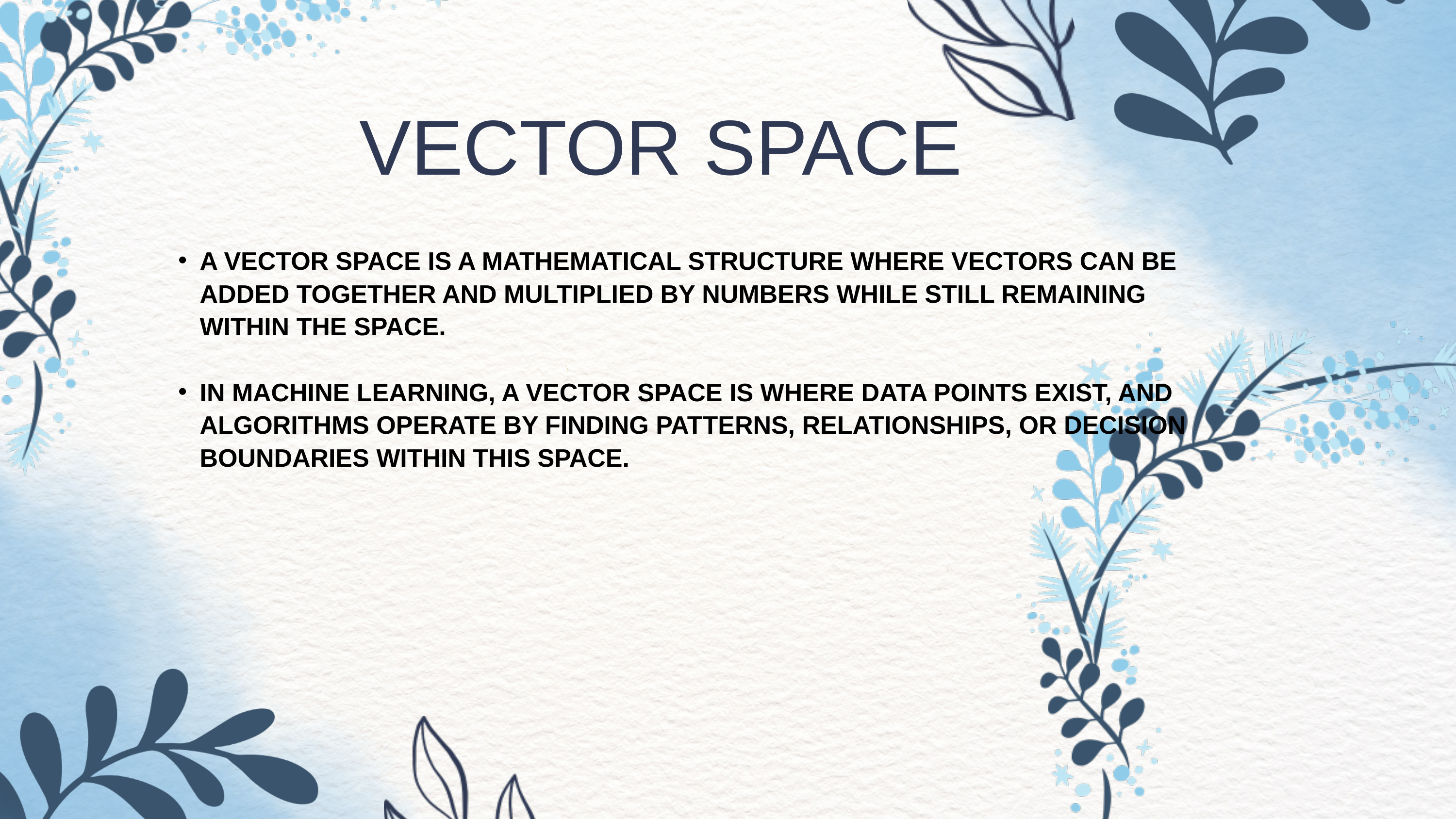

VECTOR SPACE
A VECTOR SPACE IS A MATHEMATICAL STRUCTURE WHERE VECTORS CAN BE ADDED TOGETHER AND MULTIPLIED BY NUMBERS WHILE STILL REMAINING WITHIN THE SPACE.

IN MACHINE LEARNING, A VECTOR SPACE IS WHERE DATA POINTS EXIST, AND ALGORITHMS OPERATE BY FINDING PATTERNS, RELATIONSHIPS, OR DECISION BOUNDARIES WITHIN THIS SPACE.